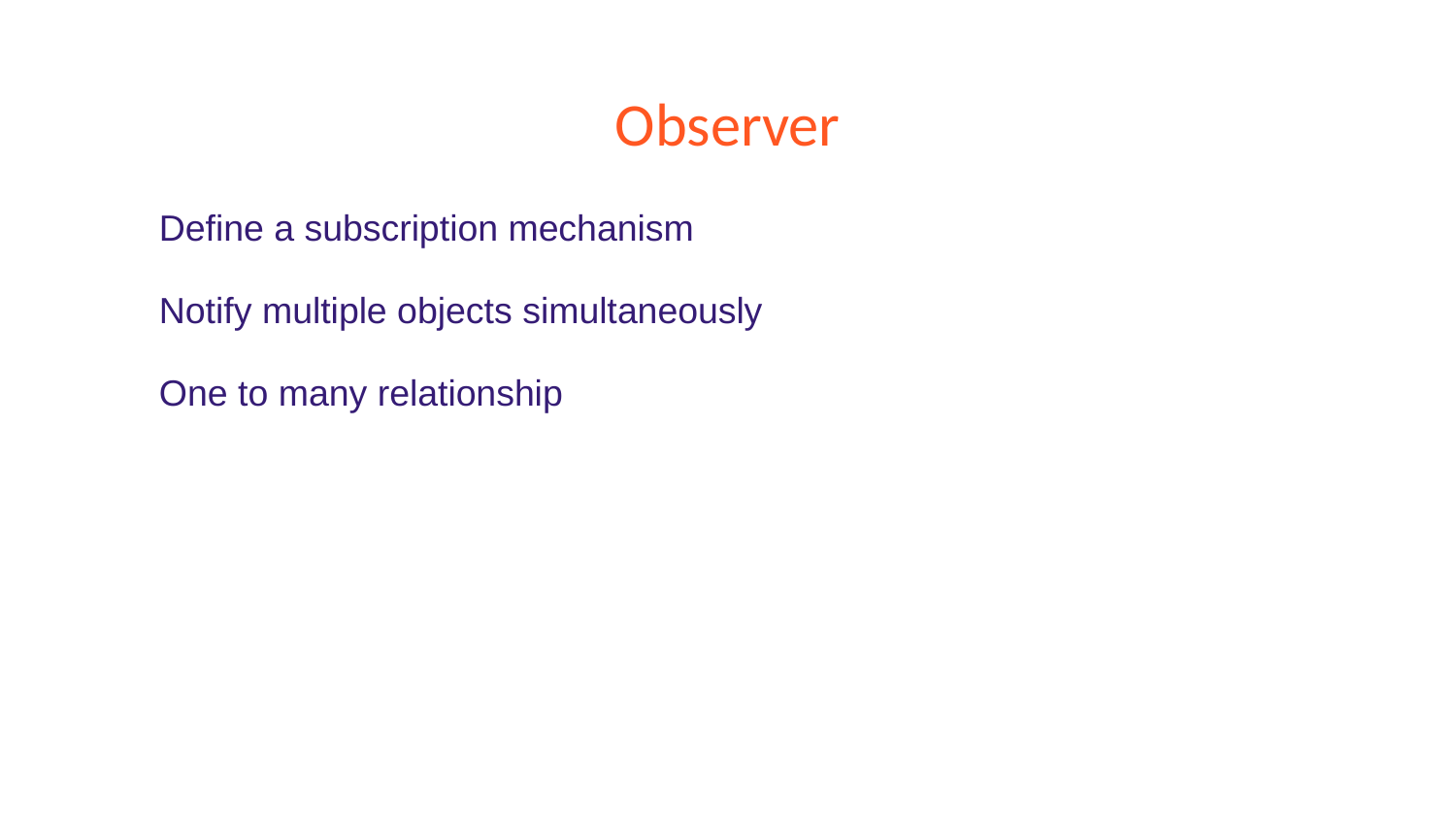

# Observer
Define a subscription mechanism
Notify multiple objects simultaneously
One to many relationship